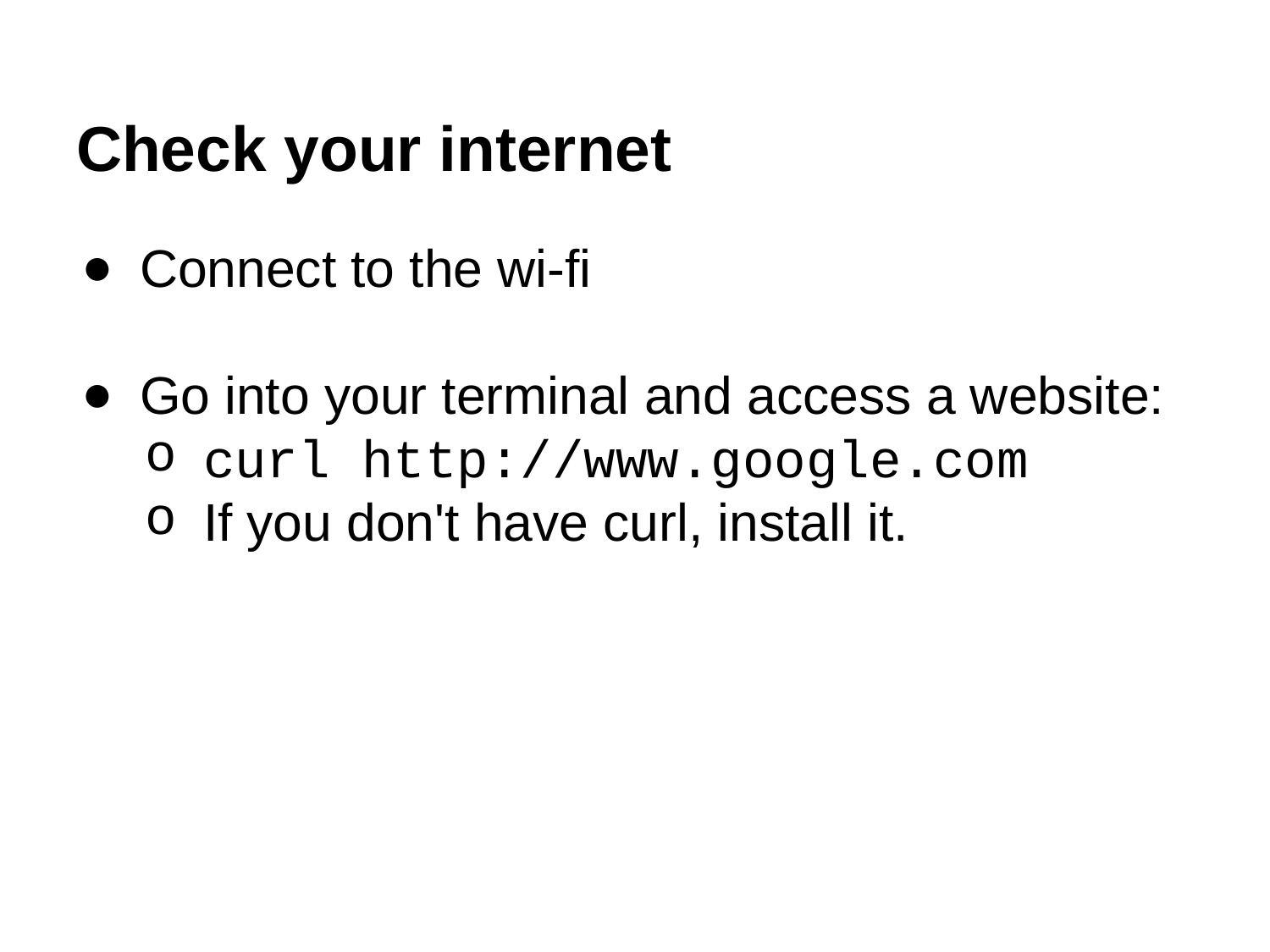

# Check your internet
Connect to the wi-fi
Go into your terminal and access a website:
curl http://www.google.com
If you don't have curl, install it.